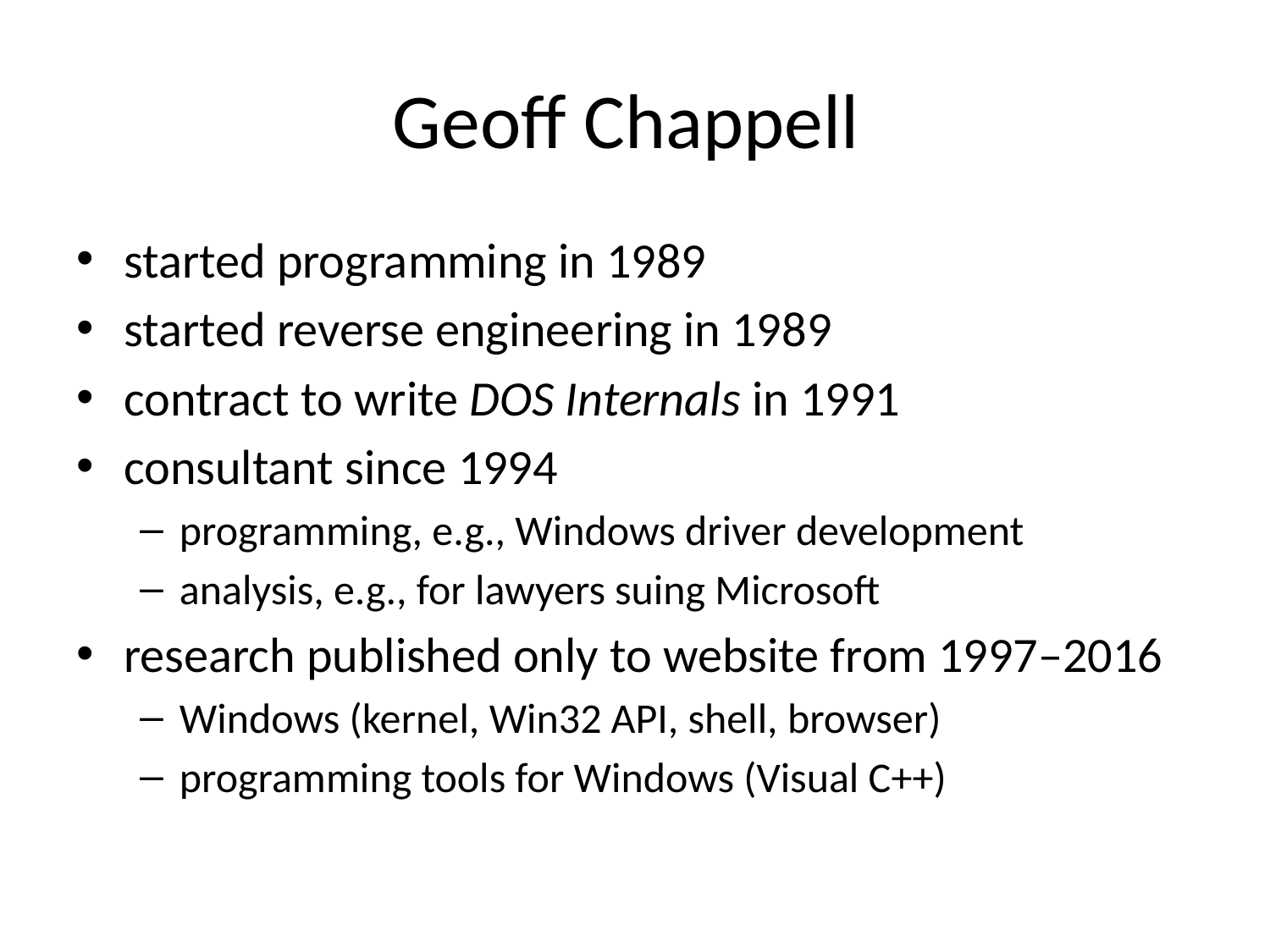

# Geoff Chappell
started programming in 1989
started reverse engineering in 1989
contract to write DOS Internals in 1991
consultant since 1994
programming, e.g., Windows driver development
analysis, e.g., for lawyers suing Microsoft
research published only to website from 1997–2016
Windows (kernel, Win32 API, shell, browser)
programming tools for Windows (Visual C++)